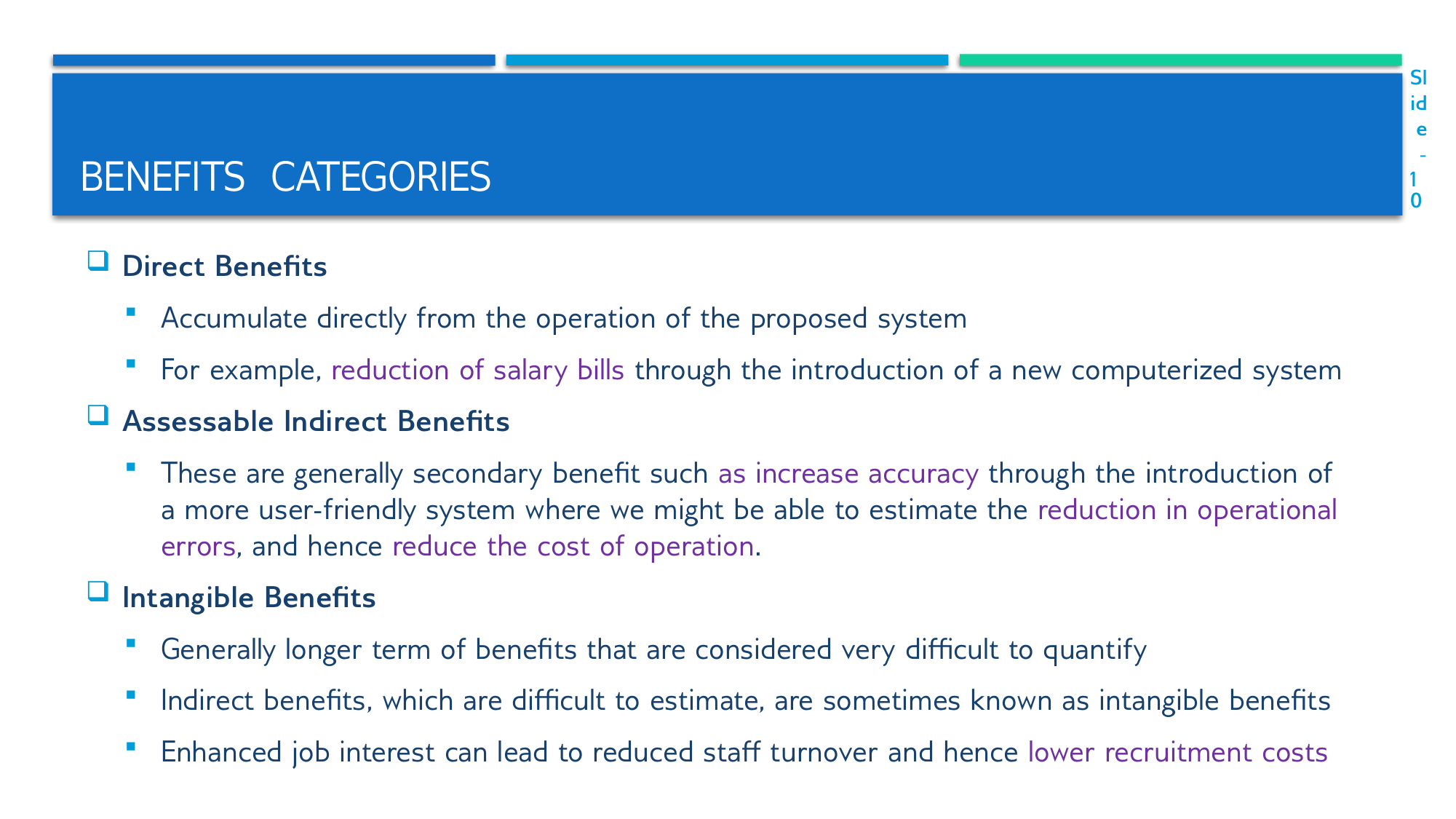

Slide-10
# Benefits  categories
Direct Benefits
Accumulate directly from the operation of the proposed system
For example, reduction of salary bills through the introduction of a new computerized system
Assessable Indirect Benefits
These are generally secondary benefit such as increase accuracy through the introduction of a more user-friendly system where we might be able to estimate the reduction in operational errors, and hence reduce the cost of operation.
Intangible Benefits
Generally longer term of benefits that are considered very difficult to quantify
Indirect benefits, which are difficult to estimate, are sometimes known as intangible benefits
Enhanced job interest can lead to reduced staff turnover and hence lower recruitment costs